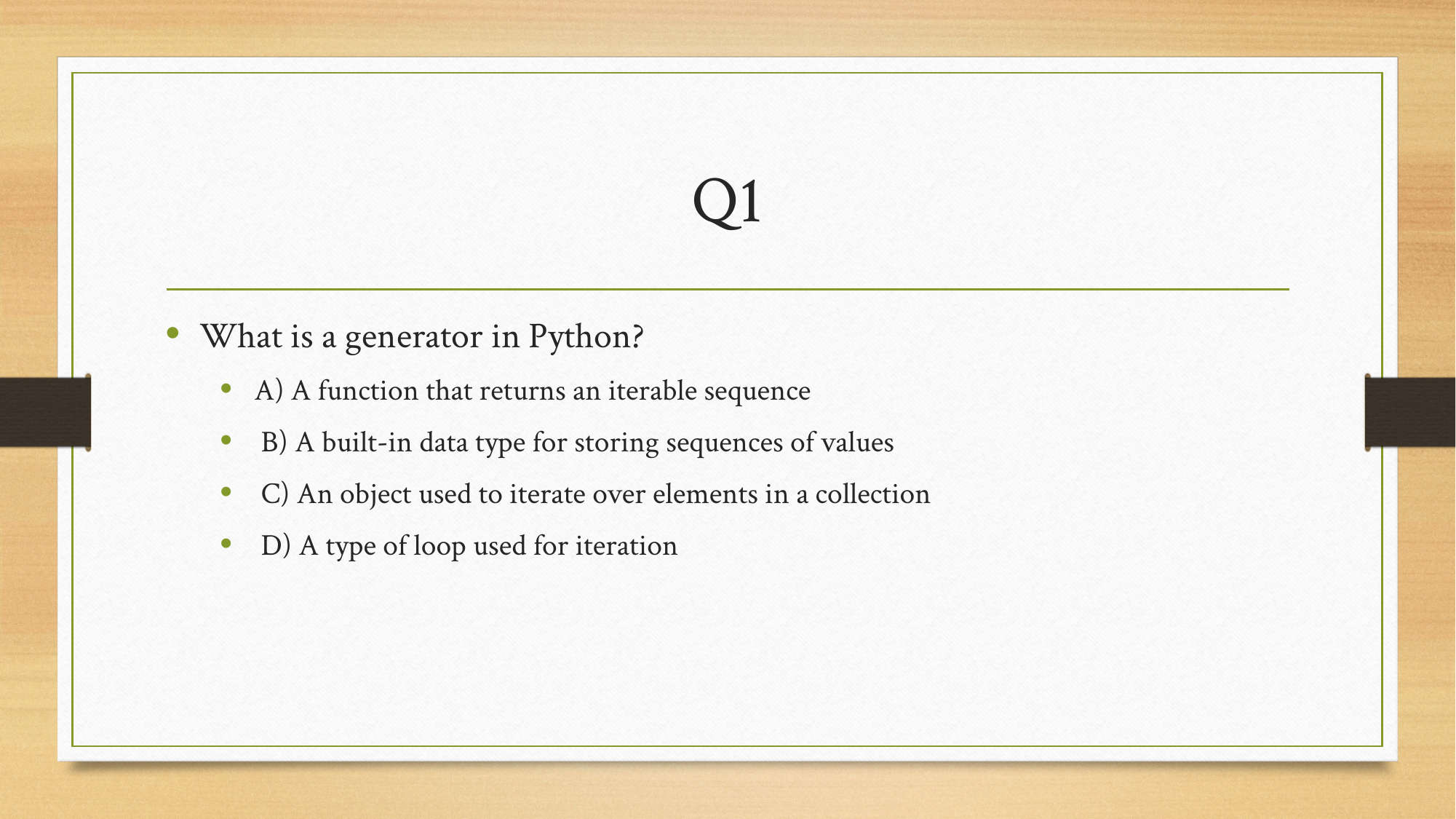

# Q1
What is a generator in Python?
A) A function that returns an iterable sequence
 B) A built-in data type for storing sequences of values
 C) An object used to iterate over elements in a collection
 D) A type of loop used for iteration